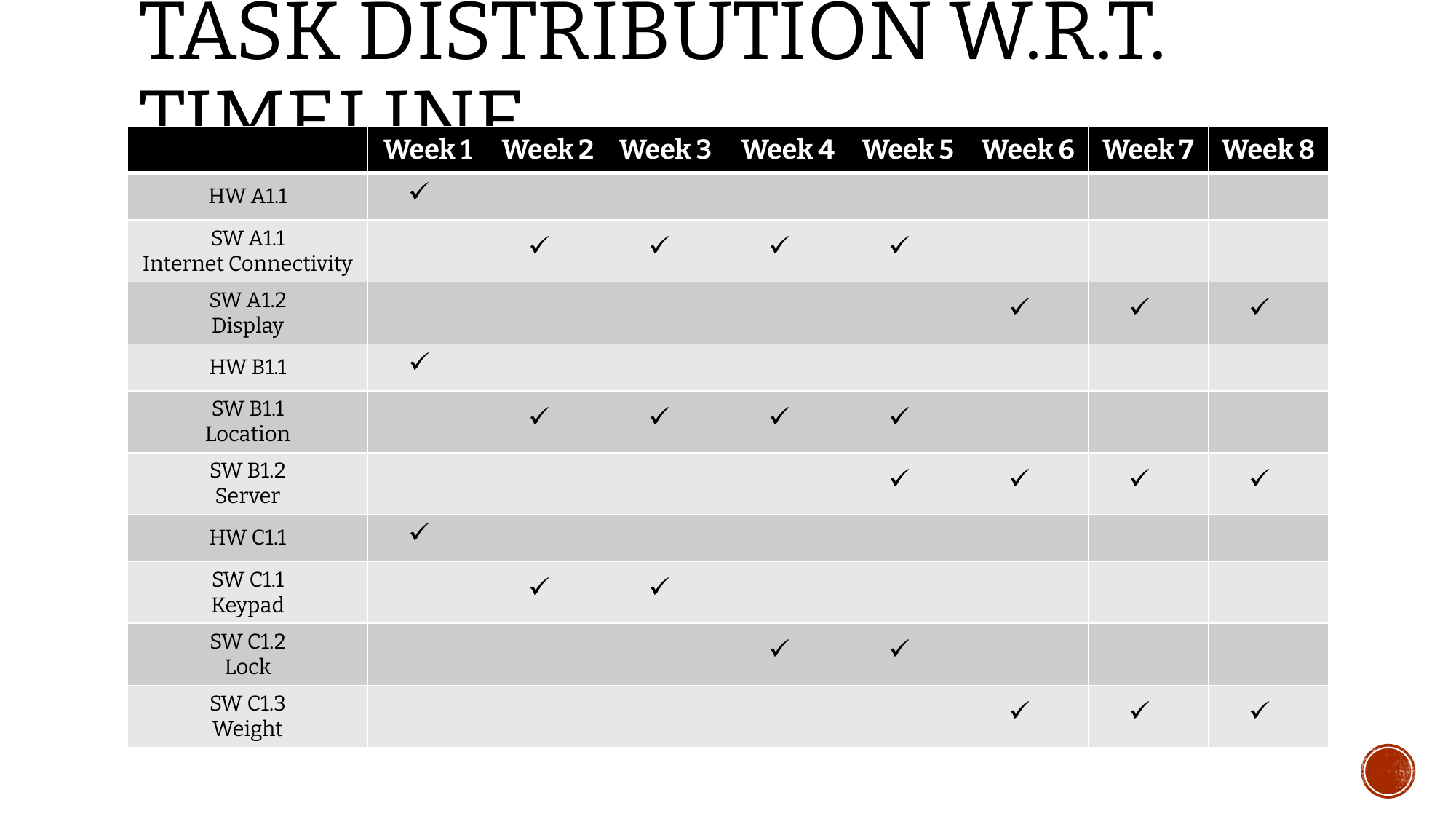

# Task distribution w.r.t. timeline
|  | Week 1 | Week 2 | Week 3 | Week 4 | Week 5 | Week 6 | Week 7 | Week 8 |
| --- | --- | --- | --- | --- | --- | --- | --- | --- |
| HW A1.1 |  |  |  |  |  |  |  |  |
| SW A1.1 Internet Connectivity |  |  |  |  |  |  |  |  |
| SW A1.2 Display |  |  |  |  |  |  |  |  |
| HW B1.1 |  |  |  |  |  |  |  |  |
| SW B1.1 Location |  |  |  |  |  |  |  |  |
| SW B1.2 Server |  |  |  |  |  |  |  |  |
| HW C1.1 |  |  |  |  |  |  |  |  |
| SW C1.1 Keypad |  |  |  |  |  |  |  |  |
| SW C1.2 Lock |  |  |  |  |  |  |  |  |
| SW C1.3 Weight |  |  |  |  |  |  |  |  |